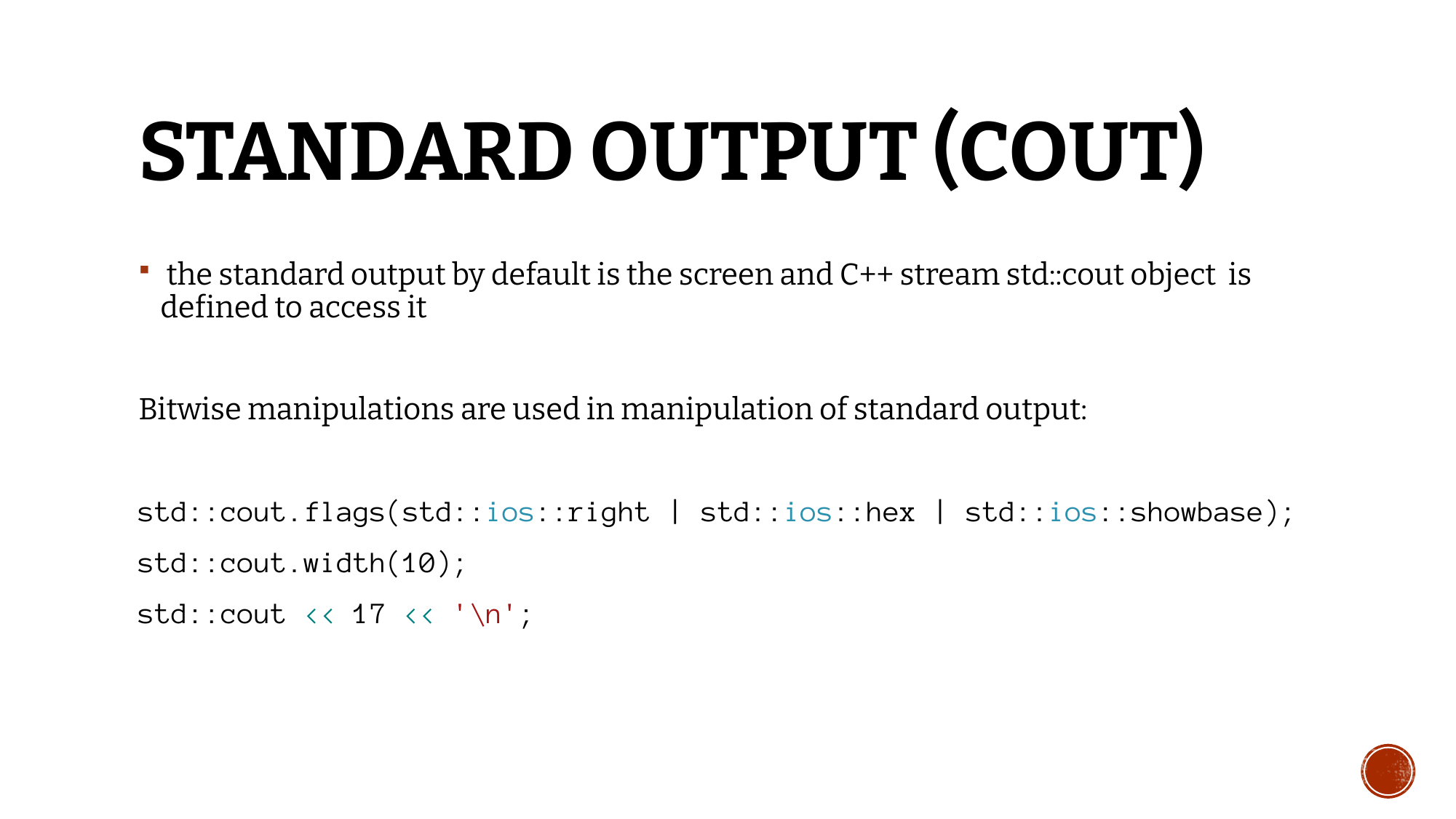

# Standard output (cout)
 the standard output by default is the screen and C++ stream std::cout object  is defined to access it

Bitwise manipulations are used in manipulation of standard output:

std::cout.flags(std::ios::right | std::ios::hex | std::ios::showbase);
std::cout.width(10);
std::cout << 17 << '\n';